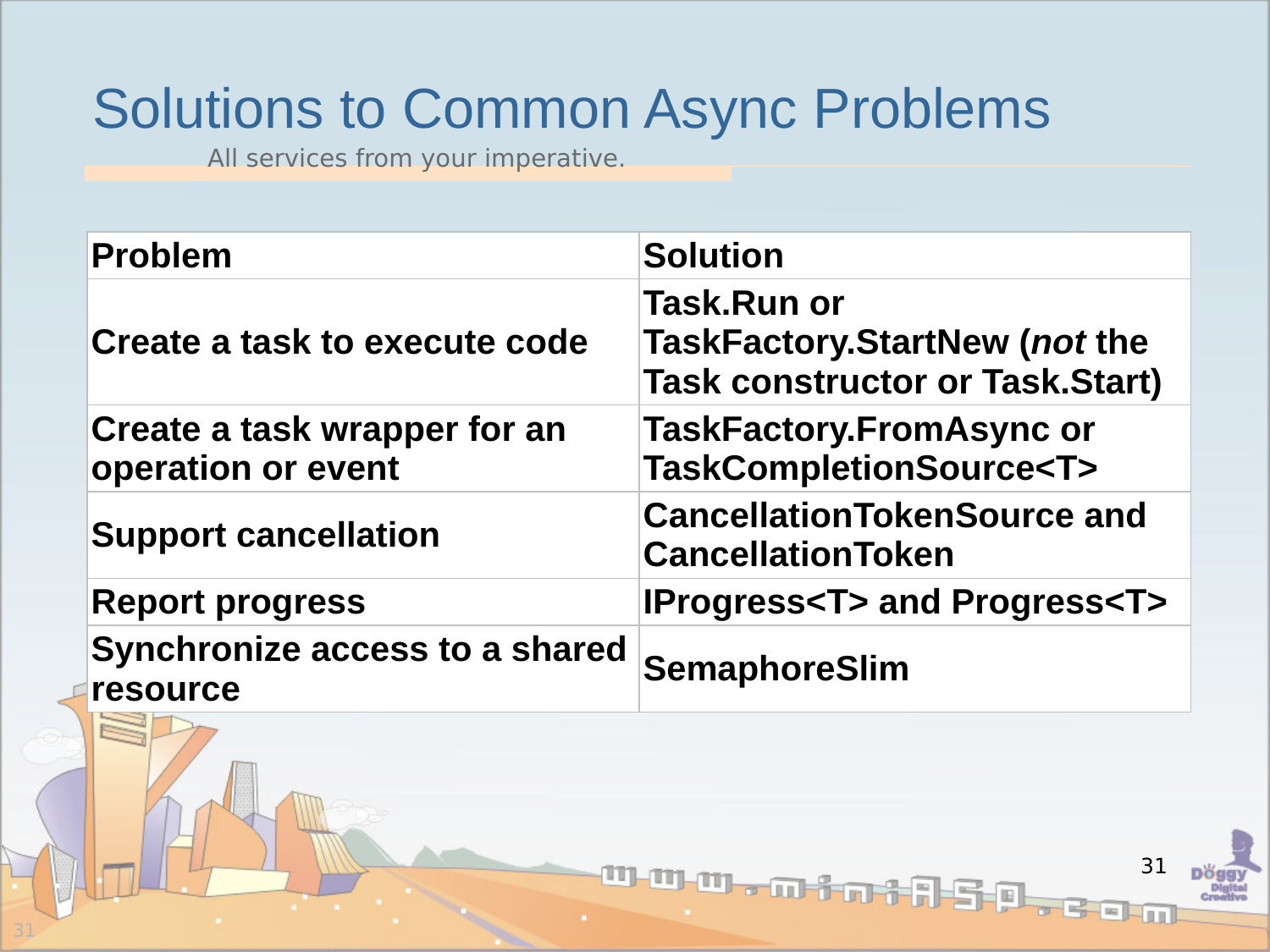

# Solutions to Common Async Problems
| Problem | Solution |
| --- | --- |
| Create a task to execute code | Task.Run or TaskFactory.StartNew (not the Task constructor or Task.Start) |
| Create a task wrapper for an operation or event | TaskFactory.FromAsync or TaskCompletionSource<T> |
| Support cancellation | CancellationTokenSource and CancellationToken |
| Report progress | IProgress<T> and Progress<T> |
| Synchronize access to a shared resource | SemaphoreSlim |
31